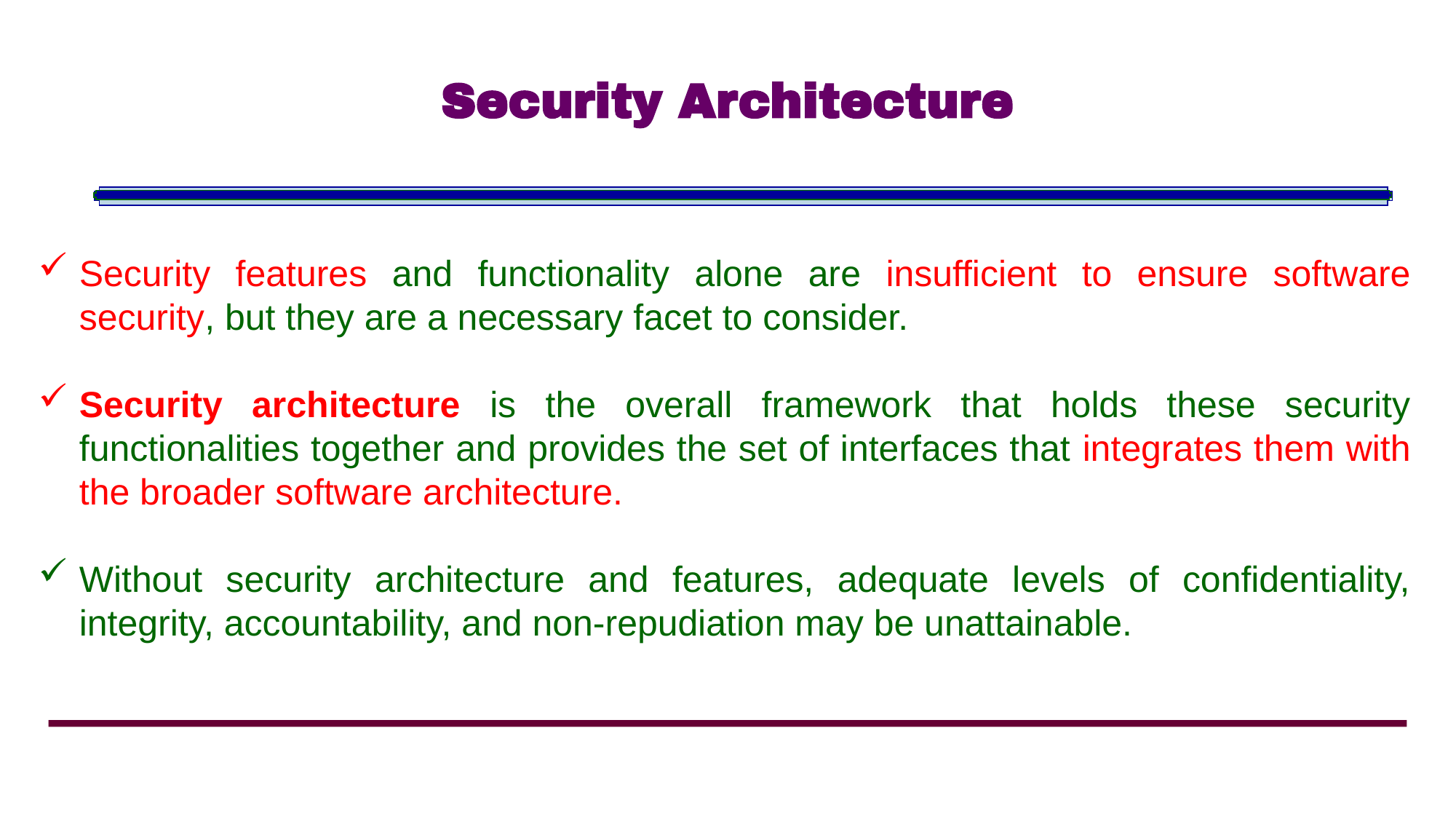

# Security Architecture
Security features and functionality alone are insufficient to ensure software security, but they are a necessary facet to consider.

Security architecture is the overall framework that holds these security functionalities together and provides the set of interfaces that integrates them with the broader software architecture.

Without security architecture and features, adequate levels of confidentiality, integrity, accountability, and non-repudiation may be unattainable.